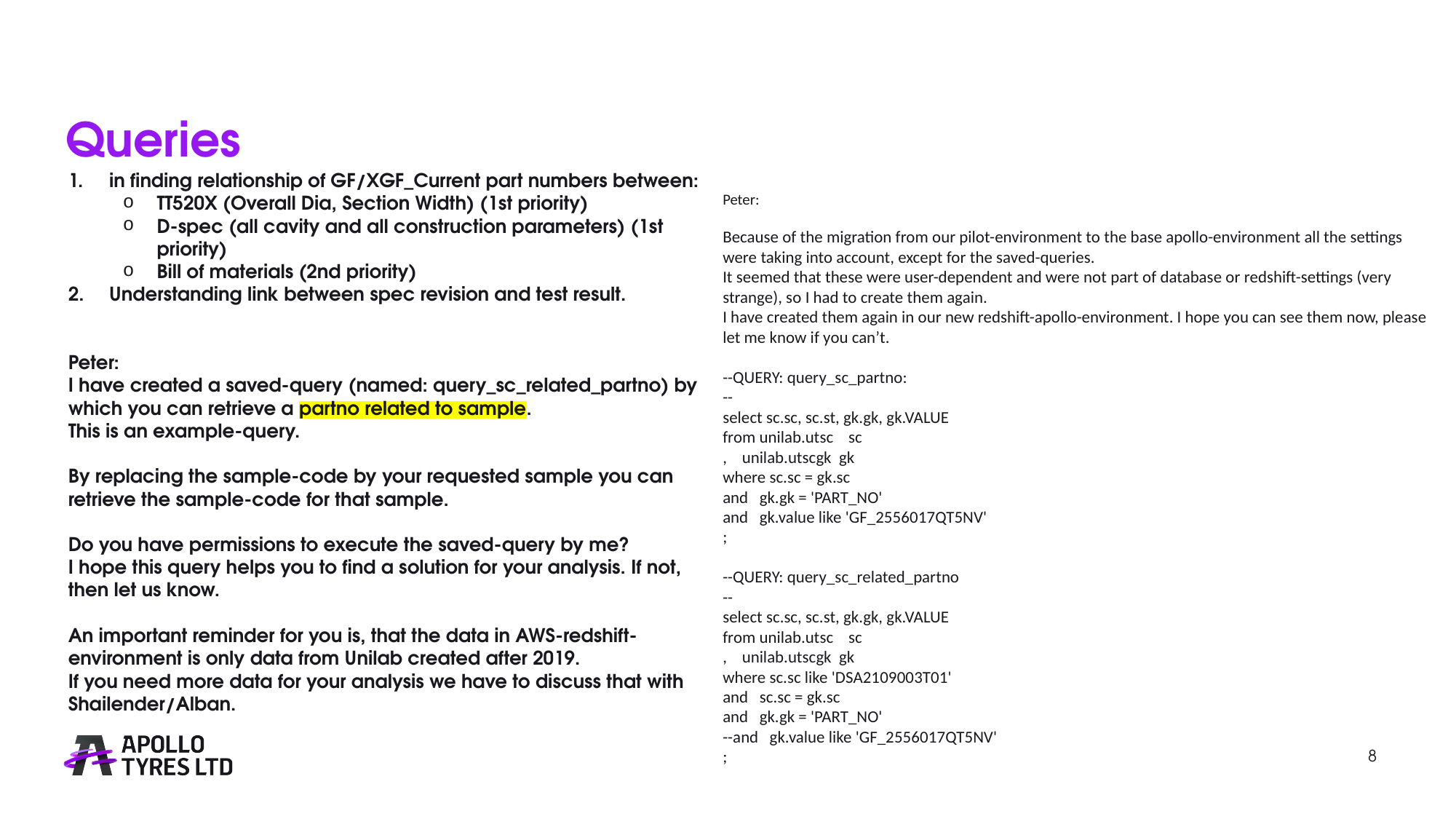

#
Queries
in finding relationship of GF/XGF_Current part numbers between:
TT520X (Overall Dia, Section Width) (1st priority)
D-spec (all cavity and all construction parameters) (1st priority)
Bill of materials (2nd priority)
Understanding link between spec revision and test result.

Peter:
I have created a saved-query (named: query_sc_related_partno) by which you can retrieve a partno related to sample.
This is an example-query.

By replacing the sample-code by your requested sample you can retrieve the sample-code for that sample.

Do you have permissions to execute the saved-query by me?
I hope this query helps you to find a solution for your analysis. If not, then let us know.

An important reminder for you is, that the data in AWS-redshift-environment is only data from Unilab created after 2019.
If you need more data for your analysis we have to discuss that with Shailender/Alban.

Peter:

Because of the migration from our pilot-environment to the base apollo-environment all the settings were taking into account, except for the saved-queries.
It seemed that these were user-dependent and were not part of database or redshift-settings (very strange), so I had to create them again.
I have created them again in our new redshift-apollo-environment. I hope you can see them now, please let me know if you can’t.

--QUERY: query_sc_partno:
--
select sc.sc, sc.st, gk.gk, gk.VALUE
from unilab.utsc    sc
,    unilab.utscgk  gk
where sc.sc = gk.sc
and   gk.gk = 'PART_NO'
and   gk.value like 'GF_2556017QT5NV'
;

--QUERY: query_sc_related_partno
--
select sc.sc, sc.st, gk.gk, gk.VALUE
from unilab.utsc    sc
,    unilab.utscgk  gk
where sc.sc like 'DSA2109003T01'
and   sc.sc = gk.sc
and   gk.gk = 'PART_NO'
--and   gk.value like 'GF_2556017QT5NV'
;
8